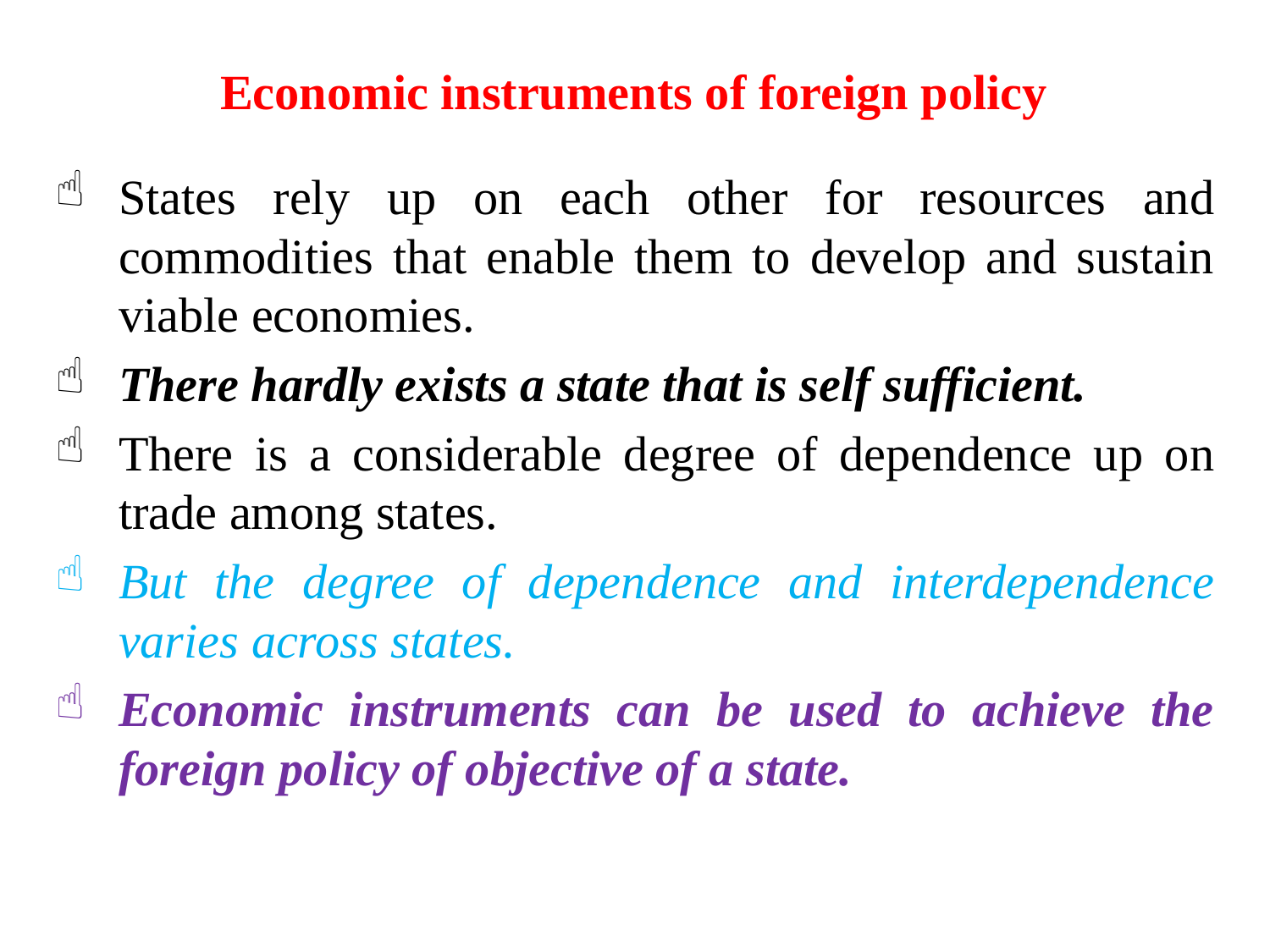

# Economic instruments of foreign policy
States rely up on each other for resources and commodities that enable them to develop and sustain viable economies.
There hardly exists a state that is self sufficient.
There is a considerable degree of dependence up on trade among states.
But the degree of dependence and interdependence varies across states.
Economic instruments can be used to achieve the foreign policy of objective of a state.